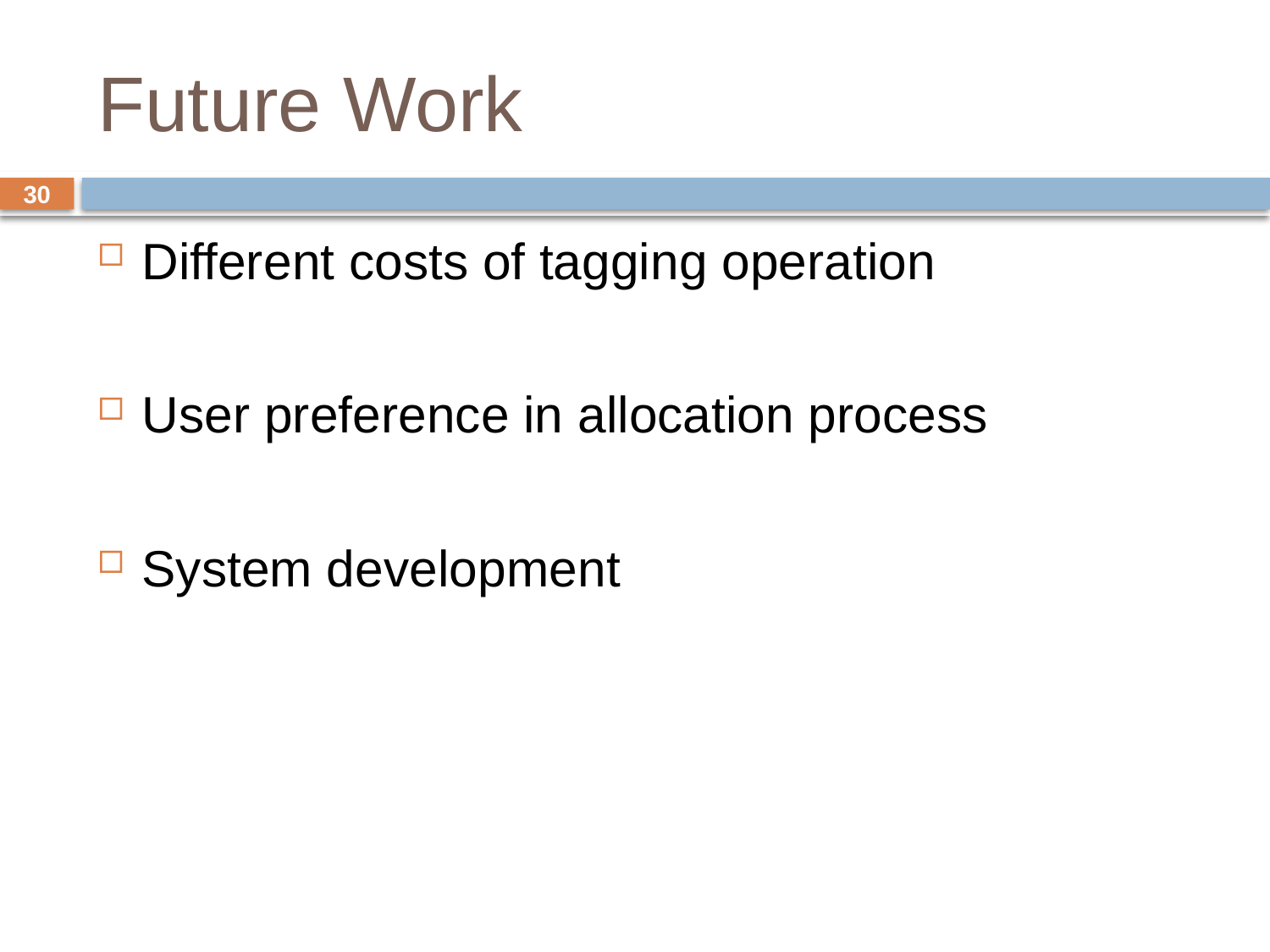

# Future Work
30
Different costs of tagging operation

User preference in allocation process

System development